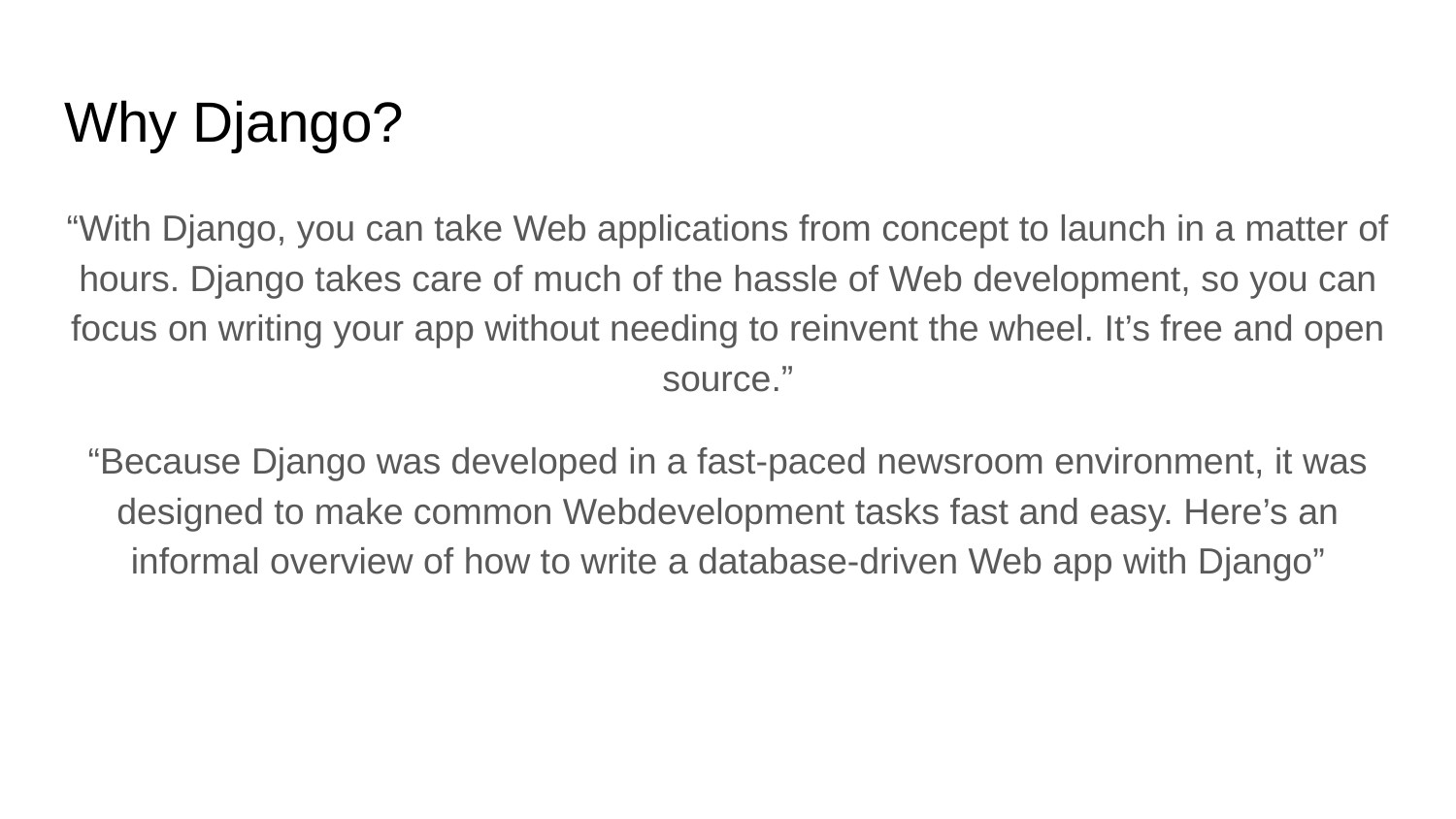

# Why Django?
“With Django, you can take Web applications from concept to launch in a matter of hours. Django takes care of much of the hassle of Web development, so you can focus on writing your app without needing to reinvent the wheel. It’s free and open source.”
“Because Django was developed in a fast-paced newsroom environment, it was designed to make common Webdevelopment tasks fast and easy. Here’s an informal overview of how to write a database-driven Web app with Django”